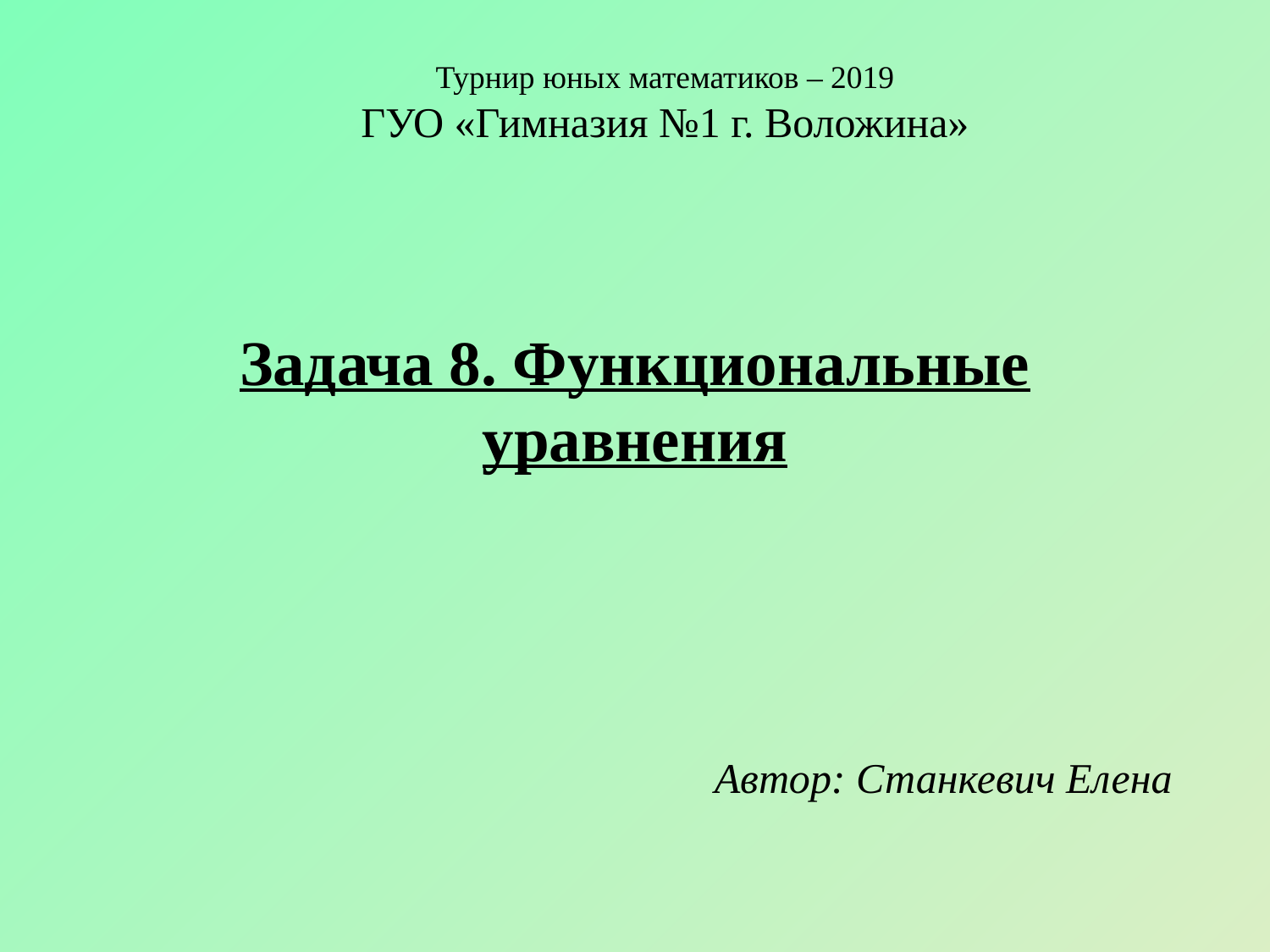

Турнир юных математиков – 2019
ГУО «Гимназия №1 г. Воложина»
# Задача 8. Функциональные уравнения

Автор: Станкевич Елена